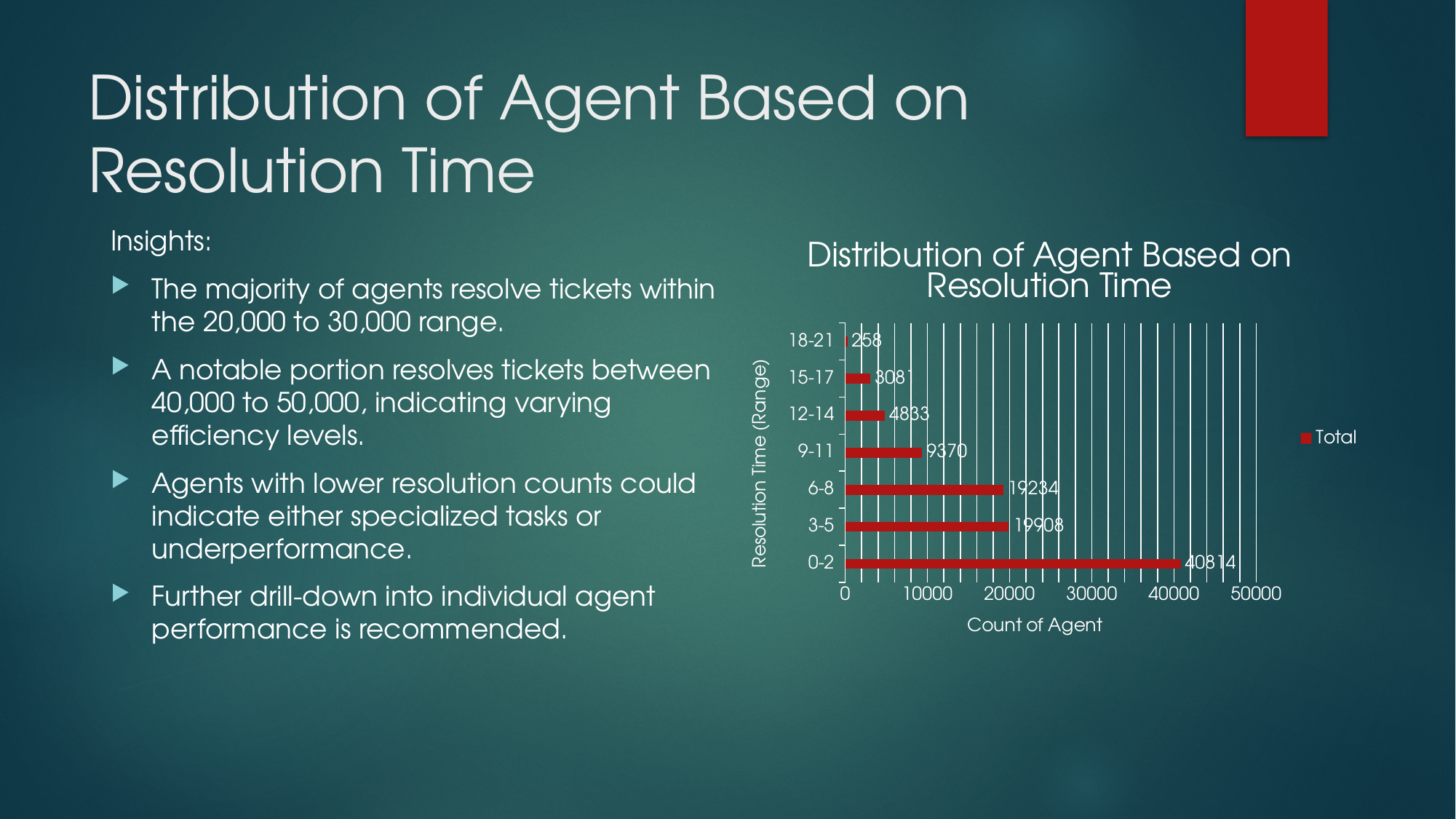

# Distribution of Agent Based on Resolution Time
Insights:
The majority of agents resolve tickets within the 20,000 to 30,000 range.
A notable portion resolves tickets between 40,000 to 50,000, indicating varying efficiency levels.
Agents with lower resolution counts could indicate either specialized tasks or underperformance.
Further drill-down into individual agent performance is recommended.

### Chart: Distribution of Agent Based on Resolution Time

| Category | Total |
|---|---|
| 0-2 | 40814.0 |
| 3-5 | 19908.0 |
| 6-8 | 19234.0 |
| 9-11 | 9370.0 |
| 12-14 | 4833.0 |
| 15-17 | 3081.0 |
| 18-21 | 258.0 |